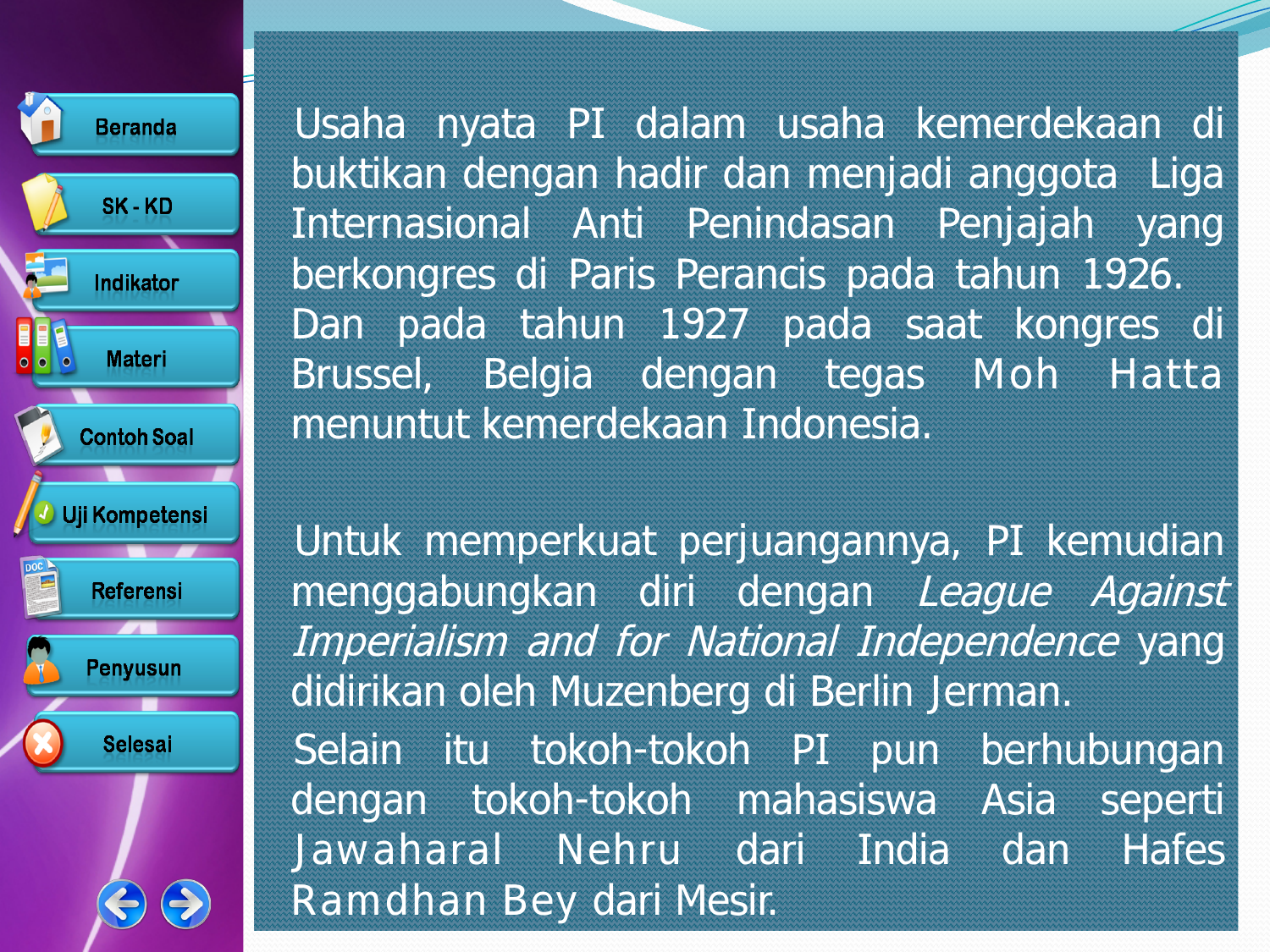

Usaha nyata PI dalam usaha kemerdekaan di buktikan dengan hadir dan menjadi anggota  Liga Internasional Anti Penindasan Penjajah yang berkongres di Paris Perancis pada tahun 1926.   Dan pada tahun 1927 pada saat kongres di Brussel, Belgia dengan tegas Moh Hatta menuntut kemerdekaan Indonesia.

Untuk memperkuat perjuangannya, PI kemudian menggabungkan diri dengan League Against Imperialism and for National Independence yang didirikan oleh Muzenberg di Berlin Jerman.
Selain itu tokoh-tokoh PI pun berhubungan dengan tokoh-tokoh mahasiswa Asia seperti Jawaharal Nehru dari India dan Hafes Ramdhan Bey dari Mesir.